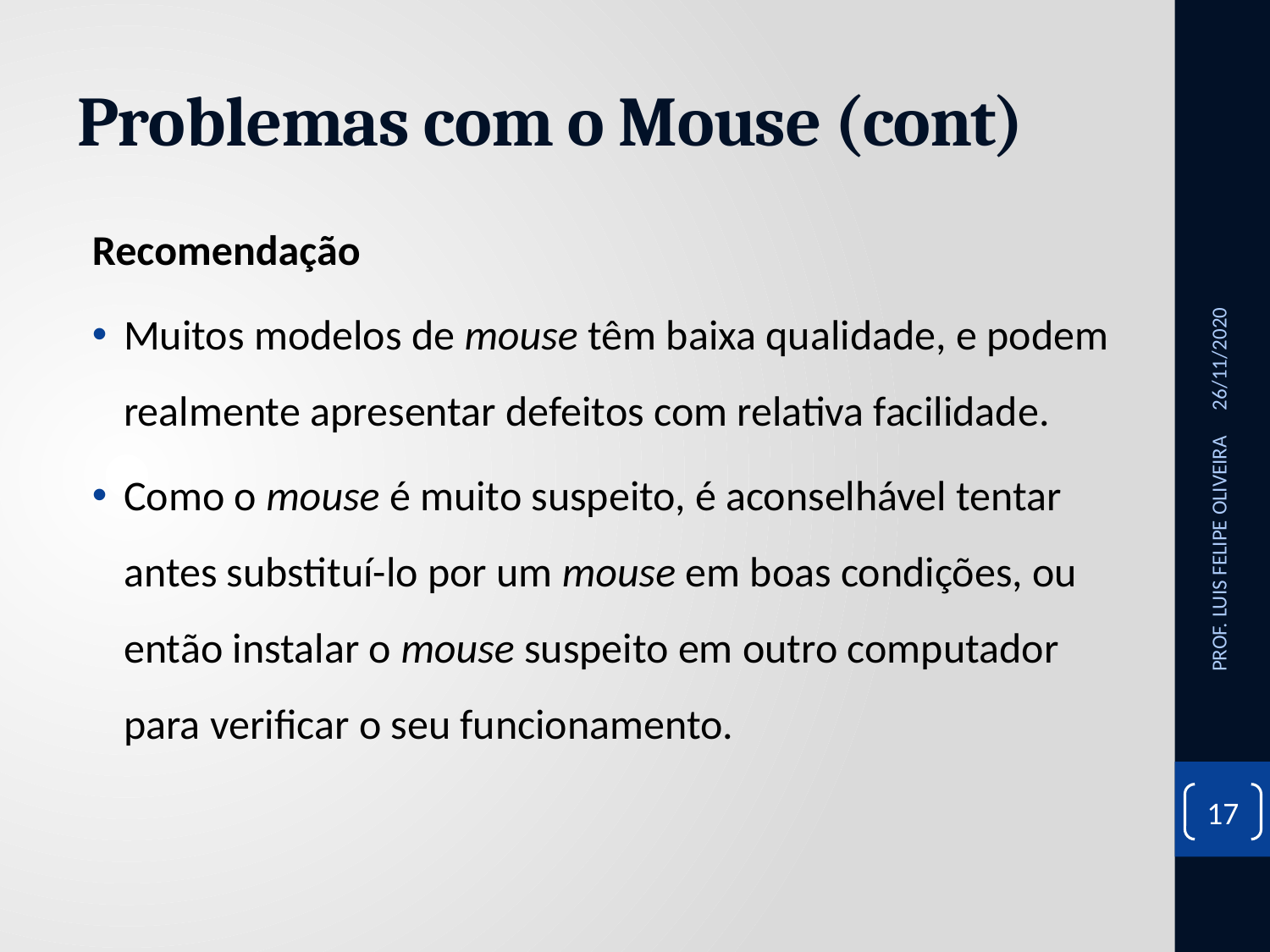

# Problemas com o Mouse (cont)
Recomendação
Muitos modelos de mouse têm baixa qualidade, e podem realmente apresentar defeitos com relativa facilidade.
Como o mouse é muito suspeito, é aconselhável tentar antes substituí-lo por um mouse em boas condições, ou então instalar o mouse suspeito em outro computador para verificar o seu funcionamento.
26/11/2020
PROF. LUIS FELIPE OLIVEIRA
17